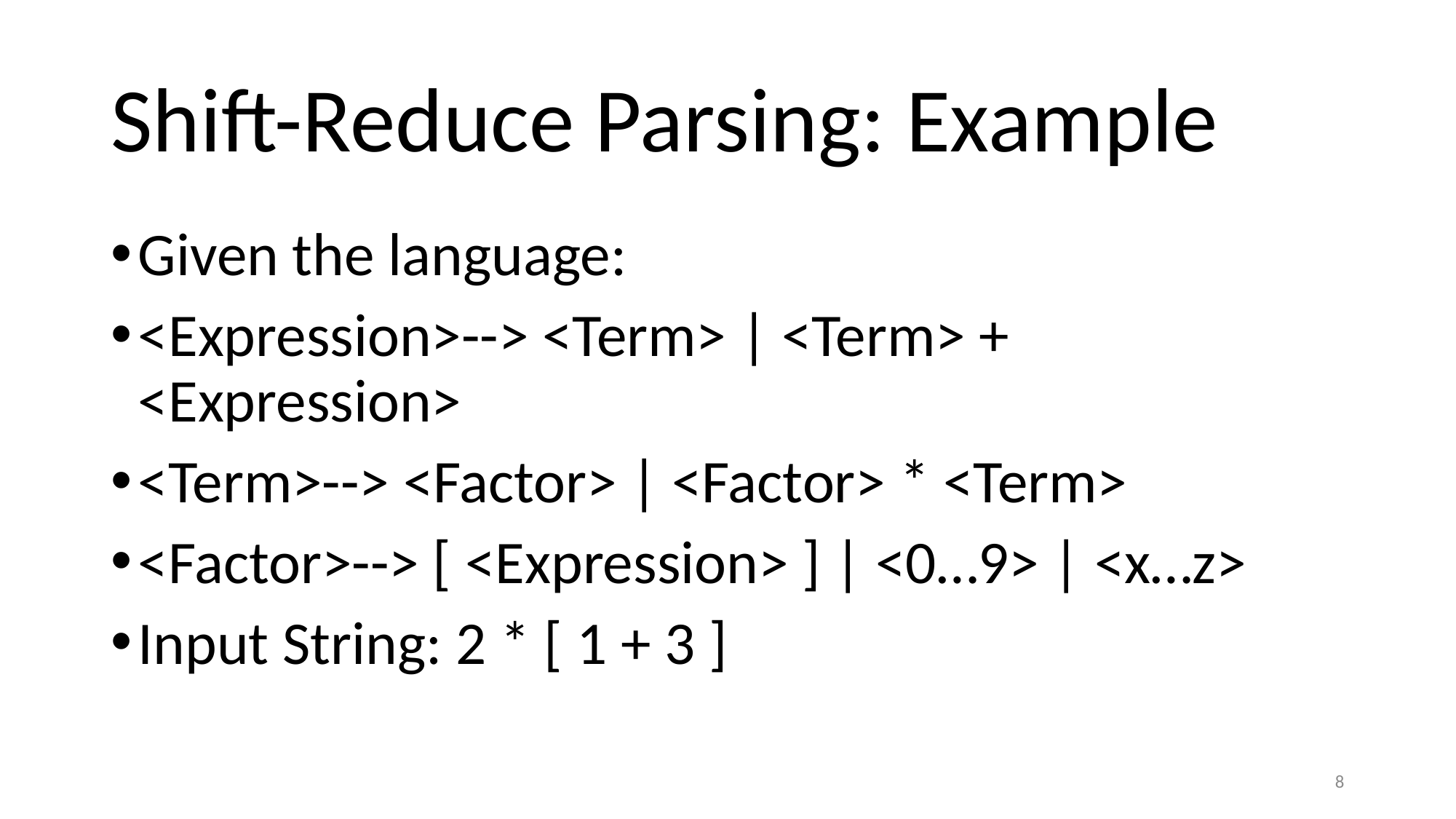

# Shift-Reduce Parsing: Example
Given the language:
<Expression>--> <Term> | <Term> + <Expression>
<Term>--> <Factor> | <Factor> * <Term>
<Factor>--> [ <Expression> ] | <0…9> | <x…z>
Input String: 2 * [ 1 + 3 ]
8